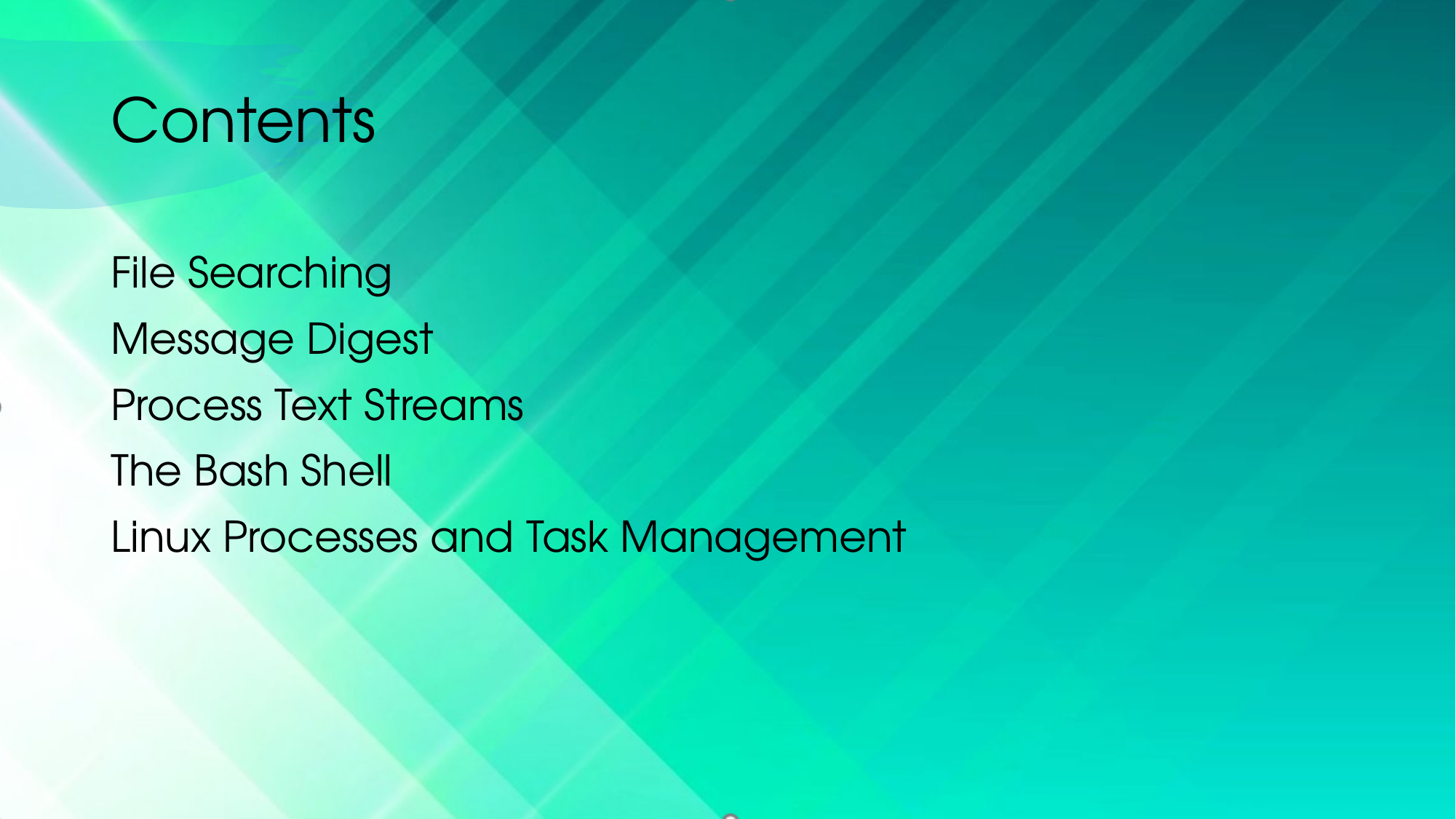

# Contents
File Searching
Message Digest
Process Text Streams
The Bash Shell
Linux Processes and Task Management